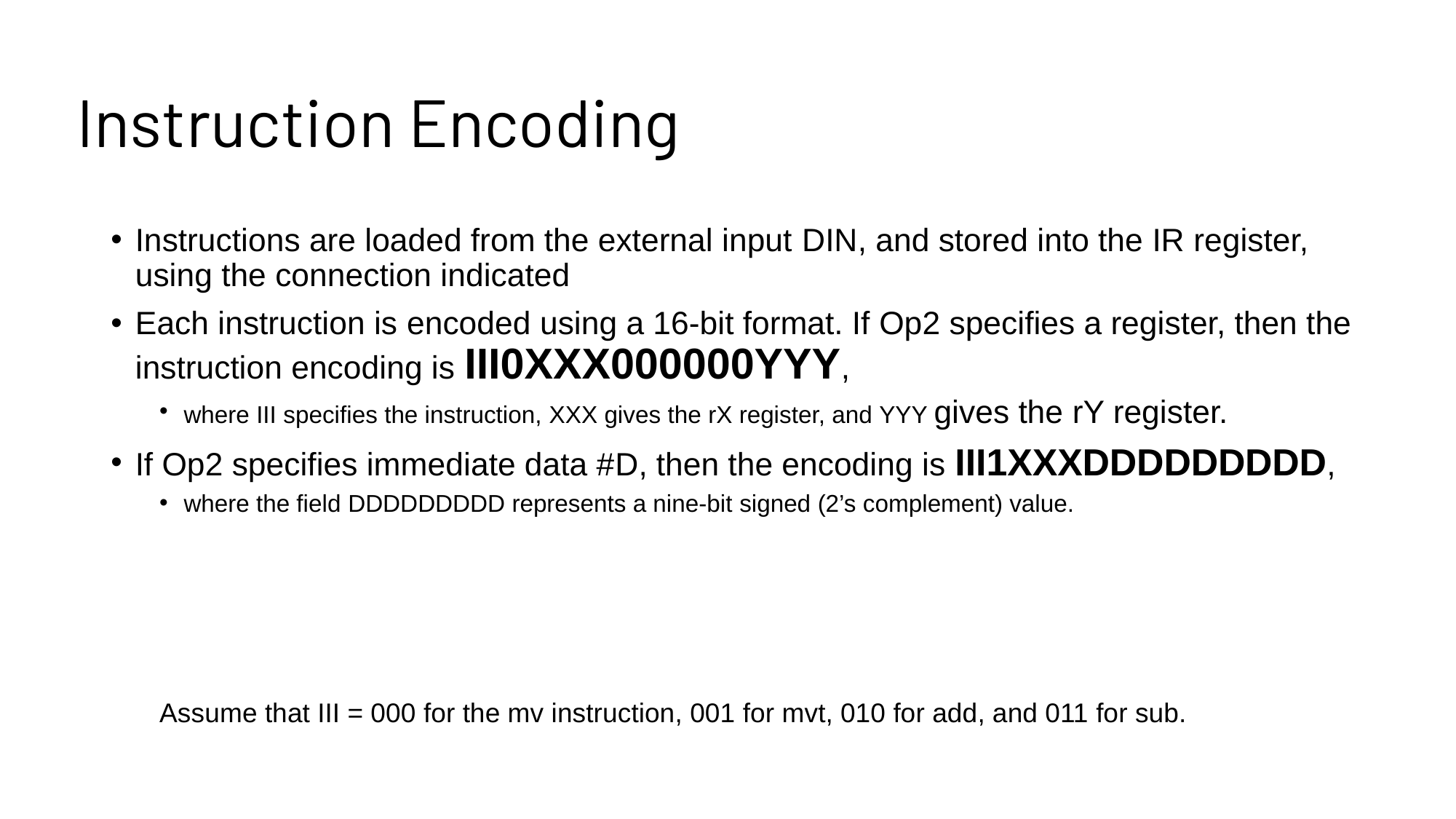

# Instruction Encoding
Instructions are loaded from the external input DIN, and stored into the IR register, using the connection indicated
Each instruction is encoded using a 16-bit format. If Op2 specifies a register, then the instruction encoding is III0XXX000000YYY,
where III specifies the instruction, XXX gives the rX register, and YYY gives the rY register.
If Op2 specifies immediate data #D, then the encoding is III1XXXDDDDDDDDD,
where the field DDDDDDDDD represents a nine-bit signed (2’s complement) value.

Assume that III = 000 for the mv instruction, 001 for mvt, 010 for add, and 011 for sub.